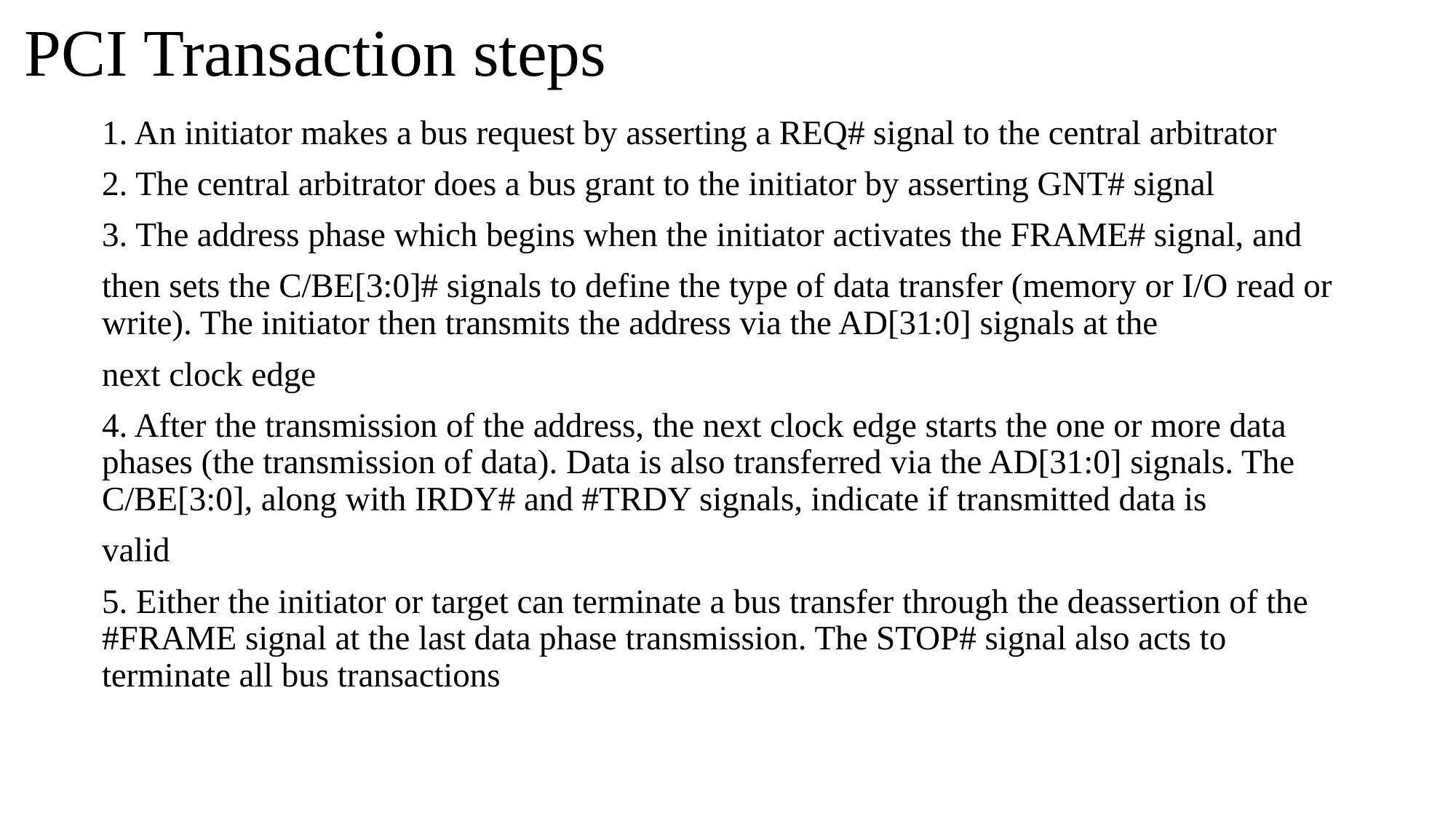

# PCI Transaction steps
1. An initiator makes a bus request by asserting a REQ# signal to the central arbitrator
2. The central arbitrator does a bus grant to the initiator by asserting GNT# signal
3. The address phase which begins when the initiator activates the FRAME# signal, and
then sets the C/BE[3:0]# signals to define the type of data transfer (memory or I/O read or write). The initiator then transmits the address via the AD[31:0] signals at the
next clock edge
4. After the transmission of the address, the next clock edge starts the one or more data phases (the transmission of data). Data is also transferred via the AD[31:0] signals. The C/BE[3:0], along with IRDY# and #TRDY signals, indicate if transmitted data is
valid
5. Either the initiator or target can terminate a bus transfer through the deassertion of the #FRAME signal at the last data phase transmission. The STOP# signal also acts to terminate all bus transactions